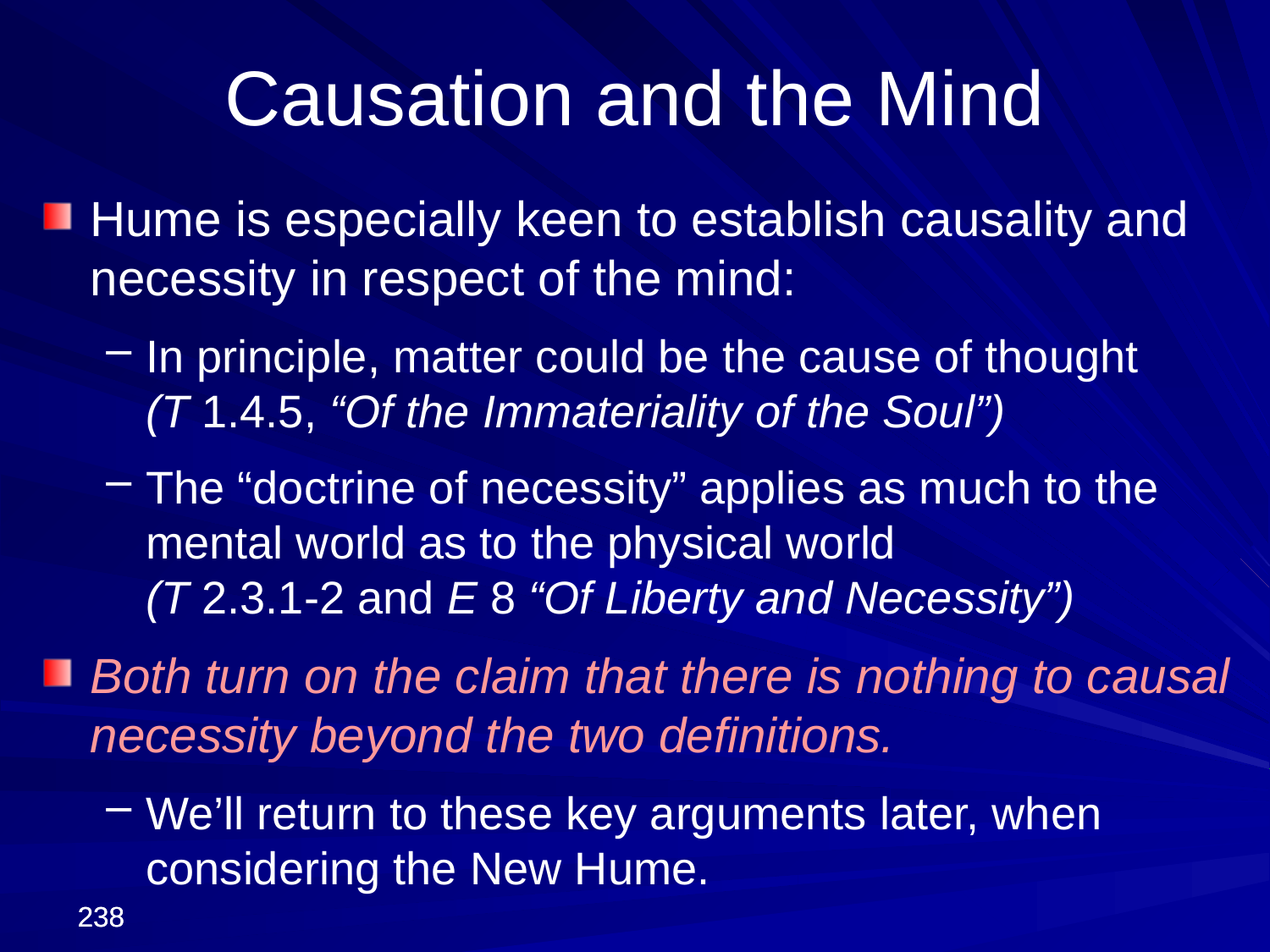

Causation and the Mind
Hume is especially keen to establish causality and necessity in respect of the mind:
In principle, matter could be the cause of thought
(T 1.4.5, “Of the Immateriality of the Soul”)
The “doctrine of necessity” applies as much to the mental world as to the physical world
(T 2.3.1-2 and E 8 “Of Liberty and Necessity”)
Both turn on the claim that there is nothing to causal necessity beyond the two definitions.
We’ll return to these key arguments later, when considering the New Hume.
238
238